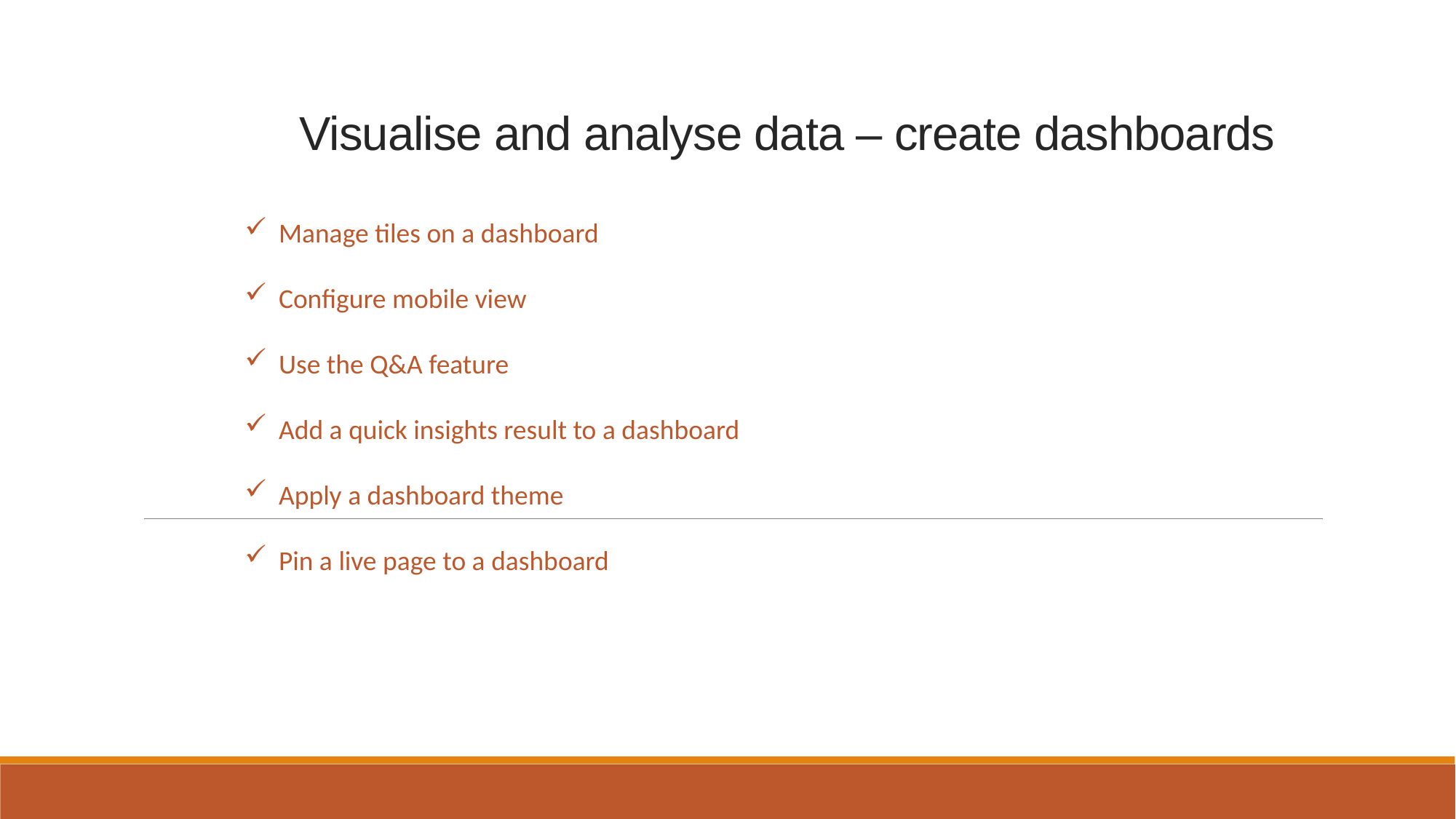

# Visualise and analyse data – create dashboards
Manage tiles on a dashboard
Configure mobile view
Use the Q&A feature
Add a quick insights result to a dashboard
Apply a dashboard theme
Pin a live page to a dashboard